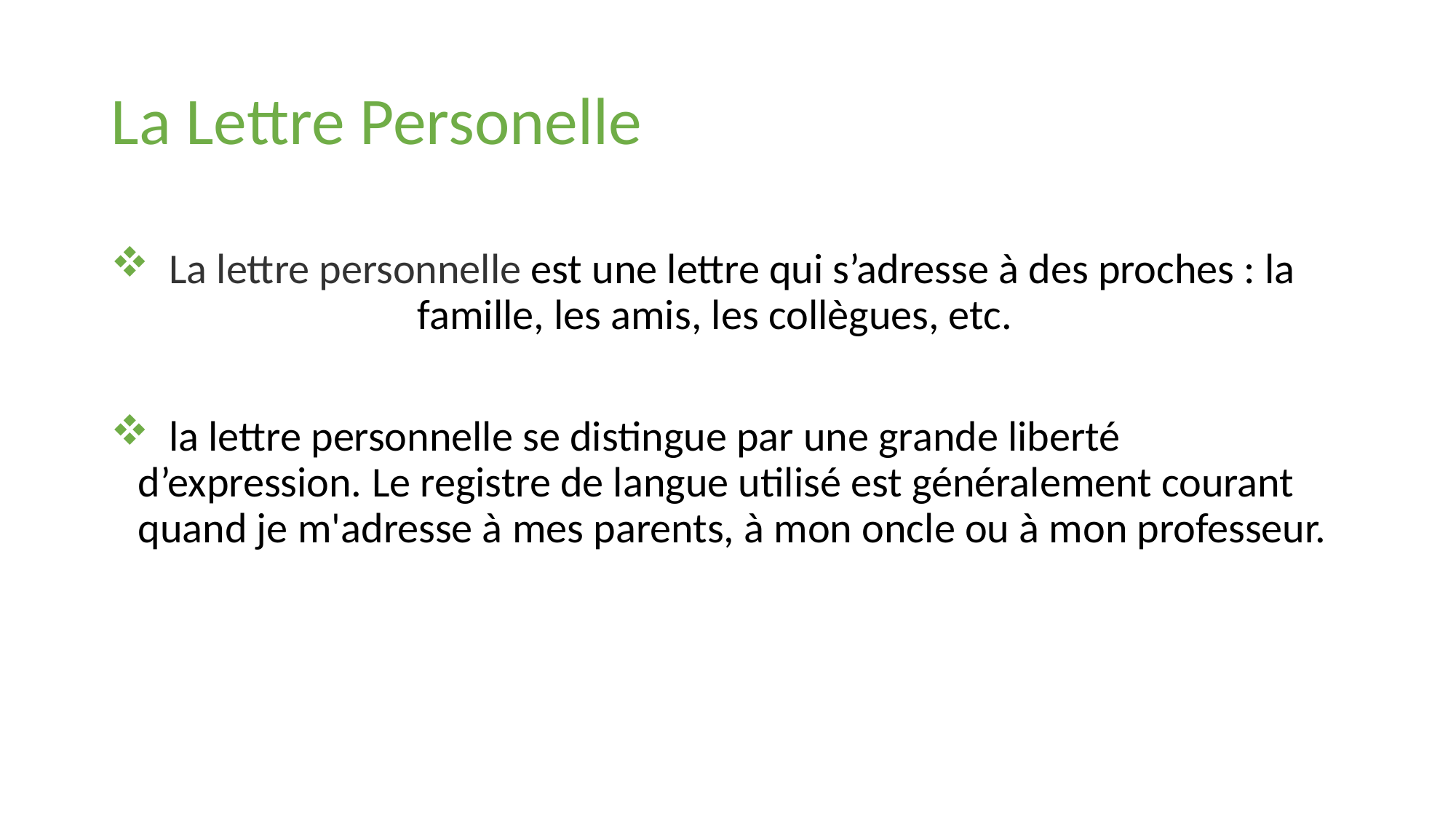

# La Lettre Personelle
  La lettre personnelle est une lettre qui s’adresse à des proches : la                                   famille, les amis, les collègues, etc.

  la lettre personnelle se distingue par une grande liberté d’expression. Le registre de langue utilisé est généralement courant quand je m'adresse à mes parents, à mon oncle ou à mon professeur.